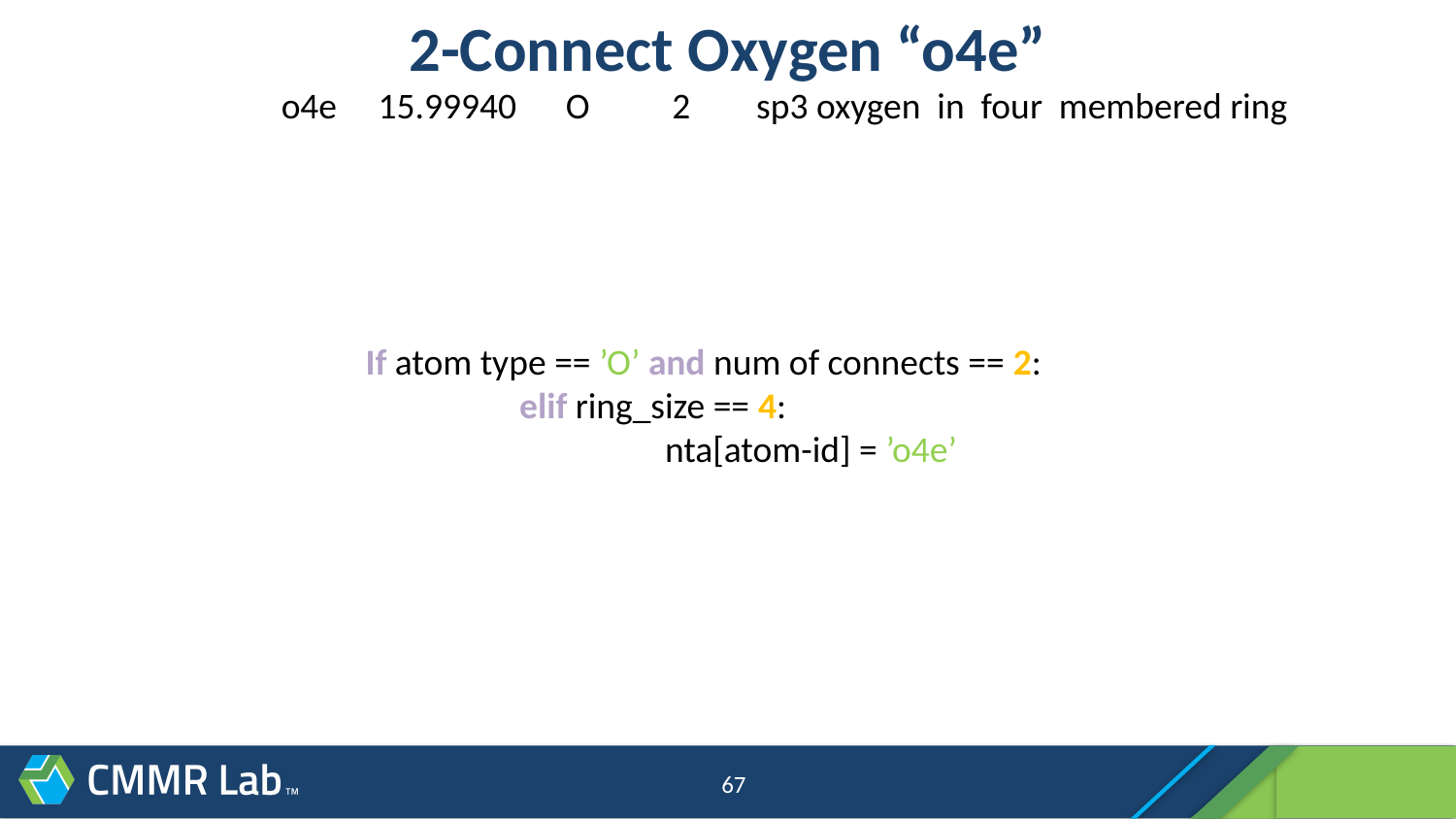

# 2-Connect Oxygen “o4e”
o4e     15.99940      O          2        sp3 oxygen  in  four  membered ring
If atom type == ’O’ and num of connects == 2:
	 elif ring_size == 4:
	 	 nta[atom-id] = ’o4e’
67